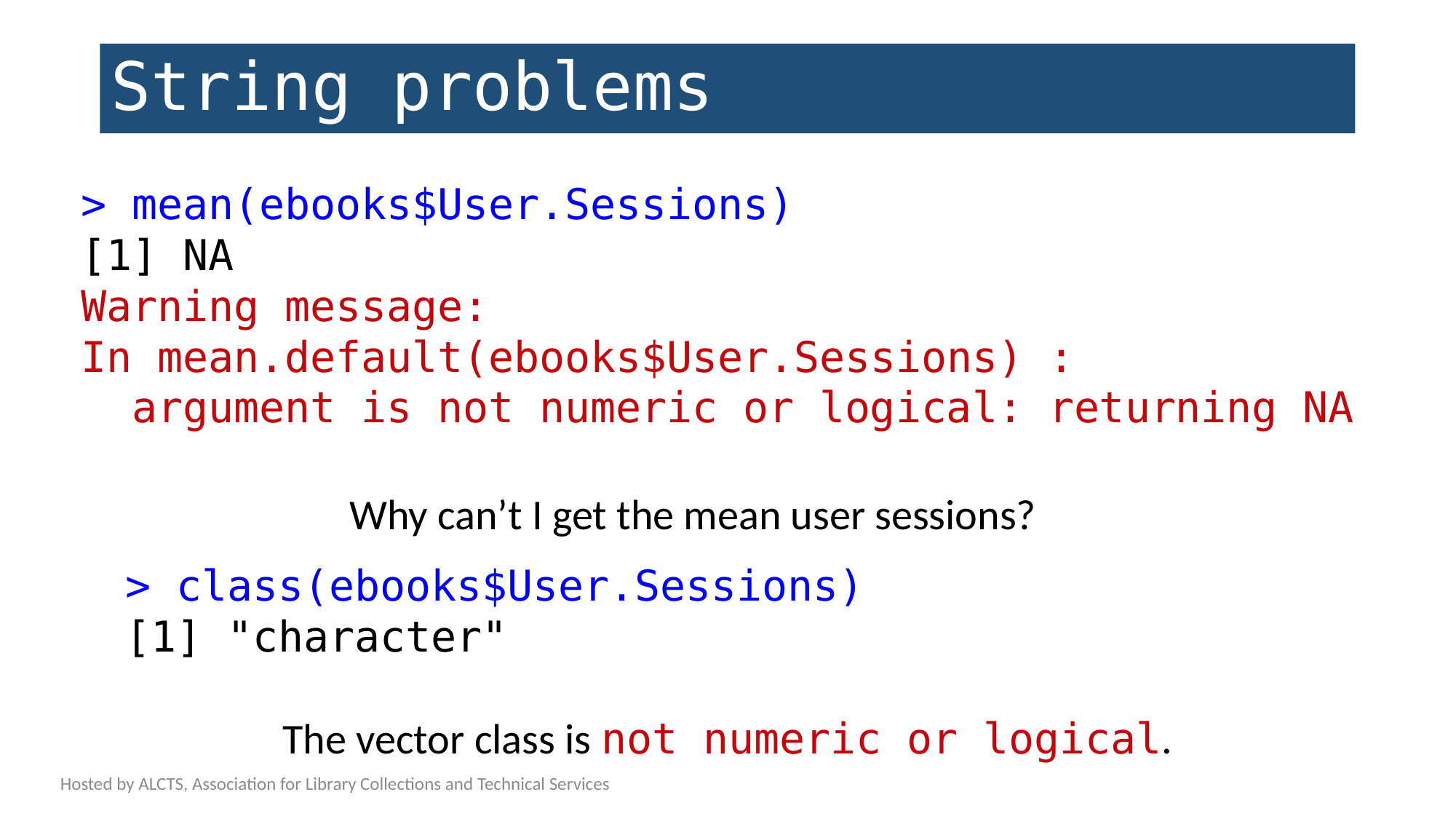

# String problems
> mean(ebooks$User.Sessions)
[1] NA
Warning message:
In mean.default(ebooks$User.Sessions) :
  argument is not numeric or logical: returning NA
Why can’t I get the mean user sessions?
> class(ebooks$User.Sessions)
[1] "character"
The vector class is not numeric or logical.
Hosted by ALCTS, Association for Library Collections and Technical Services